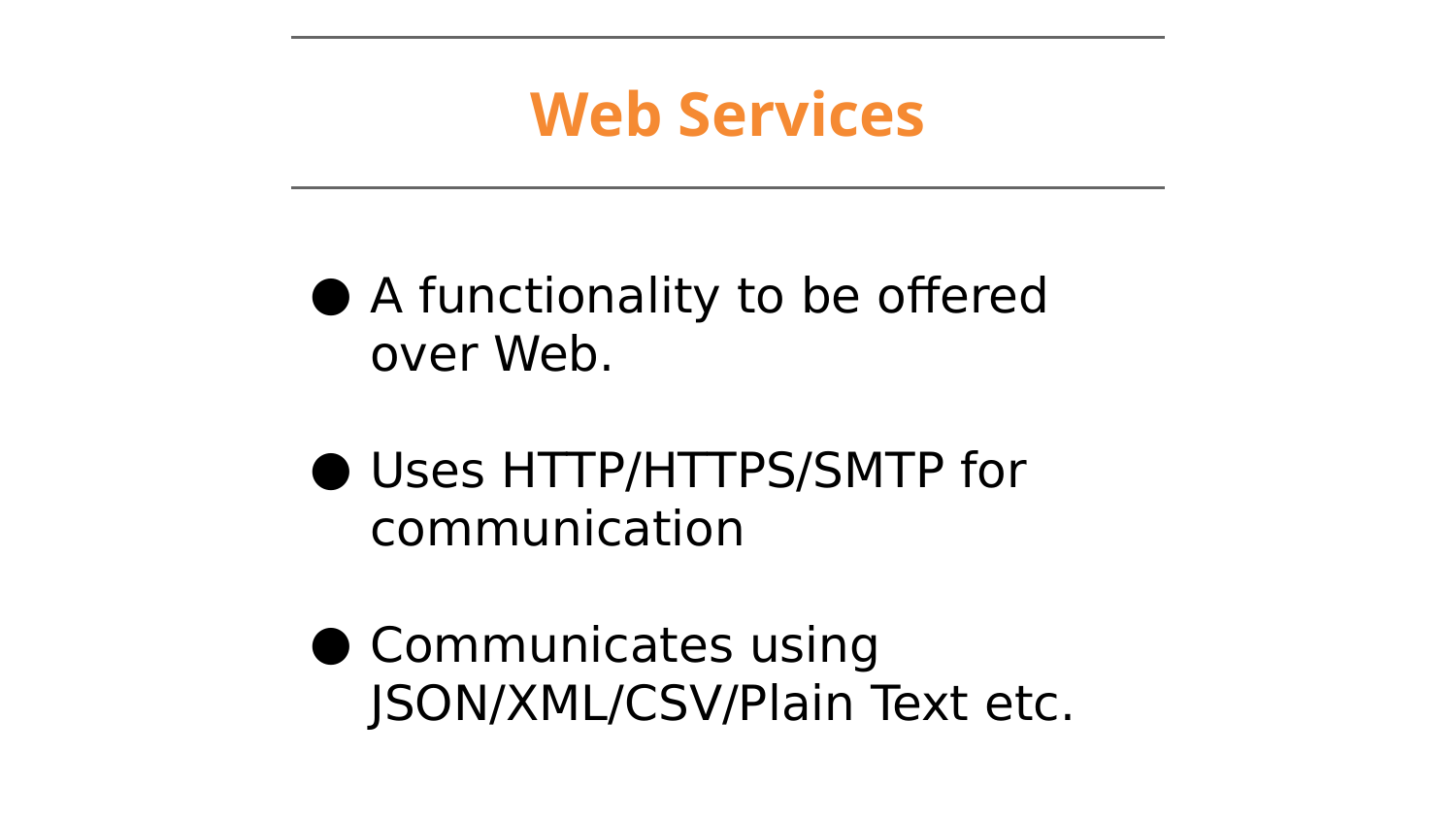

# Web Services
A functionality to be offered over Web.

Uses HTTP/HTTPS/SMTP for communication

Communicates using JSON/XML/CSV/Plain Text etc.